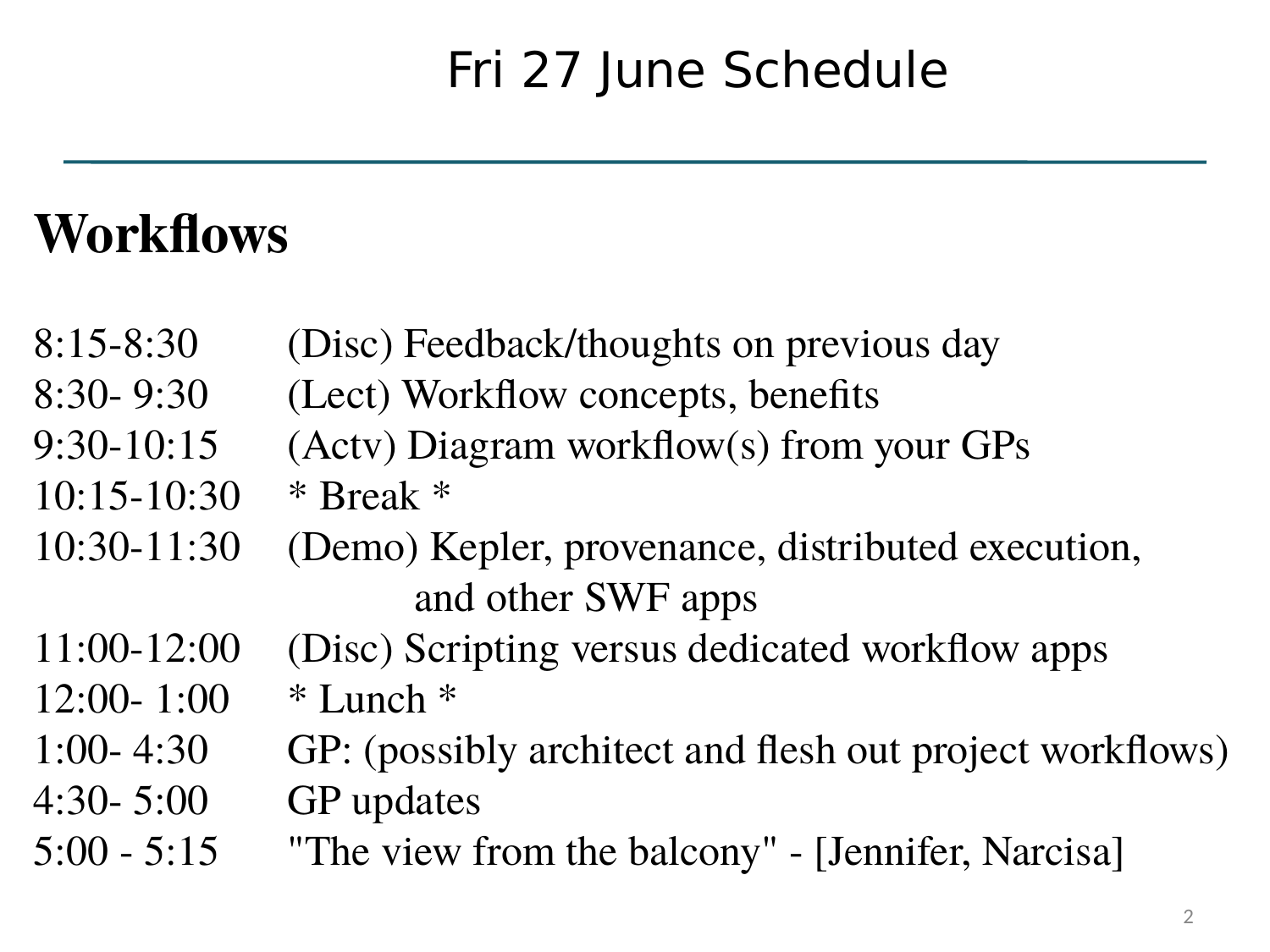

# Fri 27 June Schedule

Workflows

8:15-8:30	(Disc) Feedback/thoughts on previous day
8:30- 9:30	(Lect) Workflow concepts, benefits
9:30-10:15	(Actv) Diagram workflow(s) from your GPs
10:15-10:30	* Break *
10:30-11:30	(Demo) Kepler, provenance, distributed execution,
			and other SWF apps
11:00-12:00	(Disc) Scripting versus dedicated workflow apps
12:00- 1:00	* Lunch *
1:00- 4:30	GP: (possibly architect and flesh out project workflows)
4:30- 5:00	GP updates
5:00 - 5:15	"The view from the balcony" - [Jennifer, Narcisa]

2